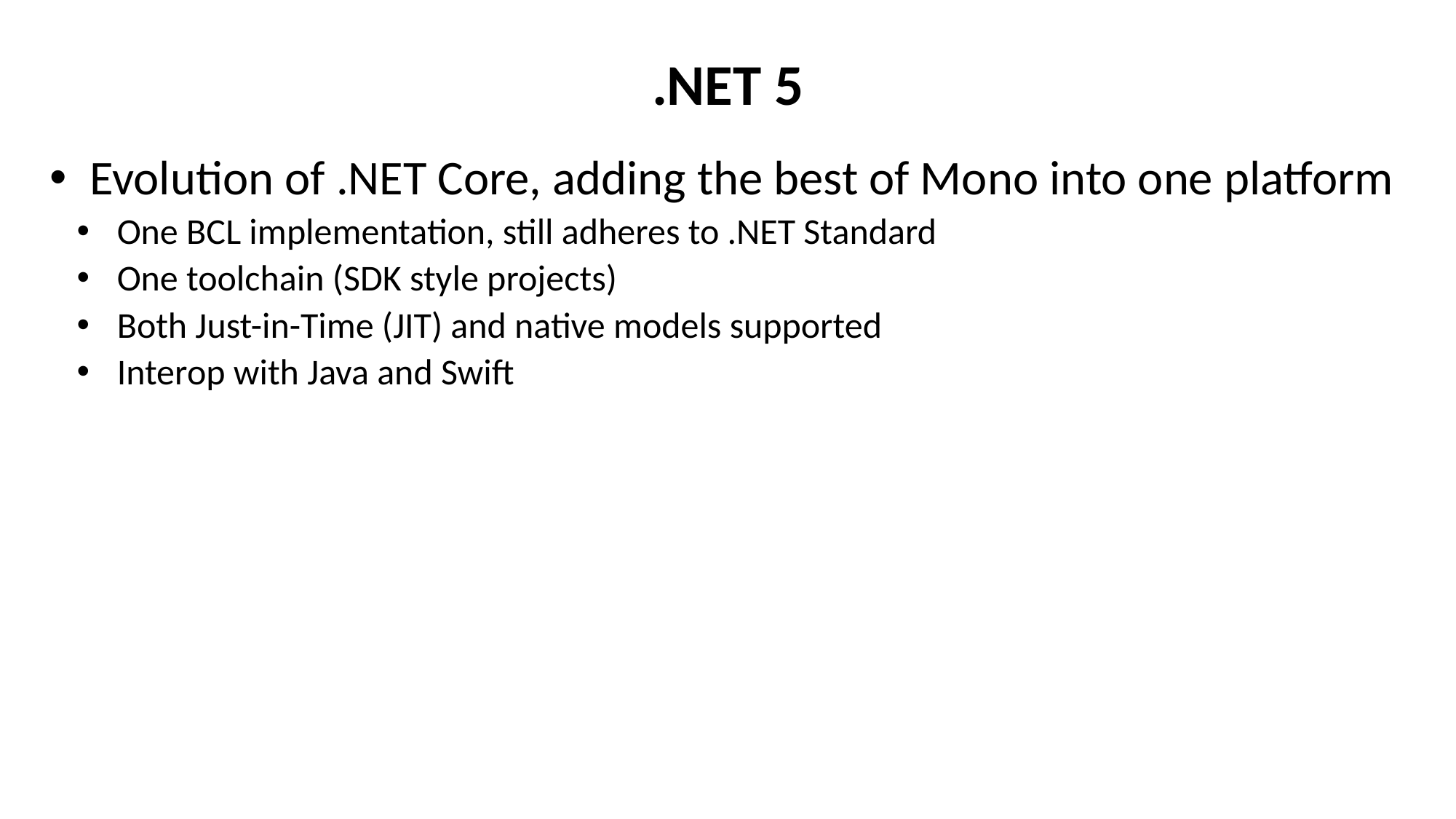

# .NET 5
Evolution of .NET Core, adding the best of Mono into one platform
One BCL implementation, still adheres to .NET Standard
One toolchain (SDK style projects)
Both Just-in-Time (JIT) and native models supported
Interop with Java and Swift